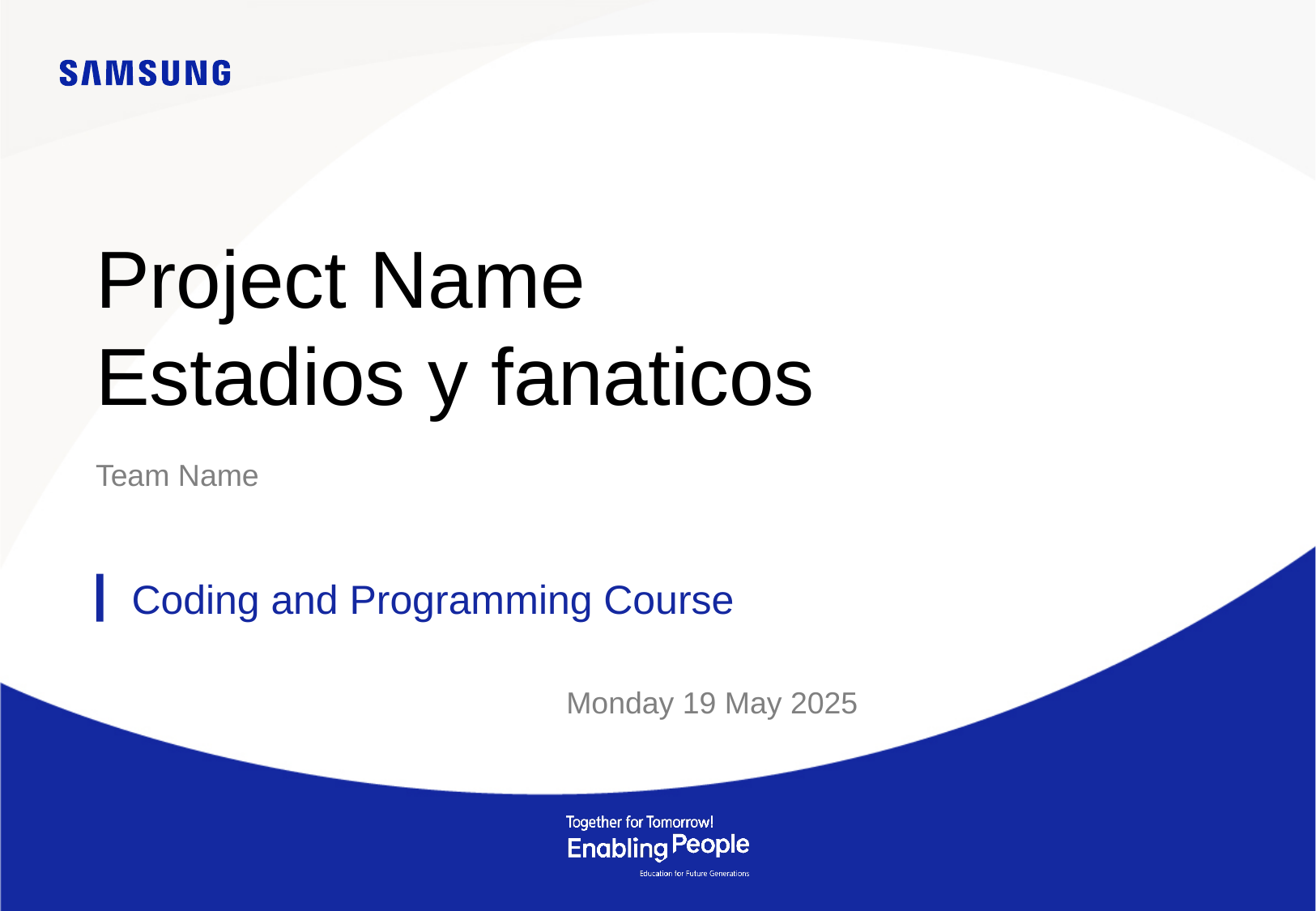

# Project Name Estadios y fanaticos
Team Name
Monday 19 May 2025